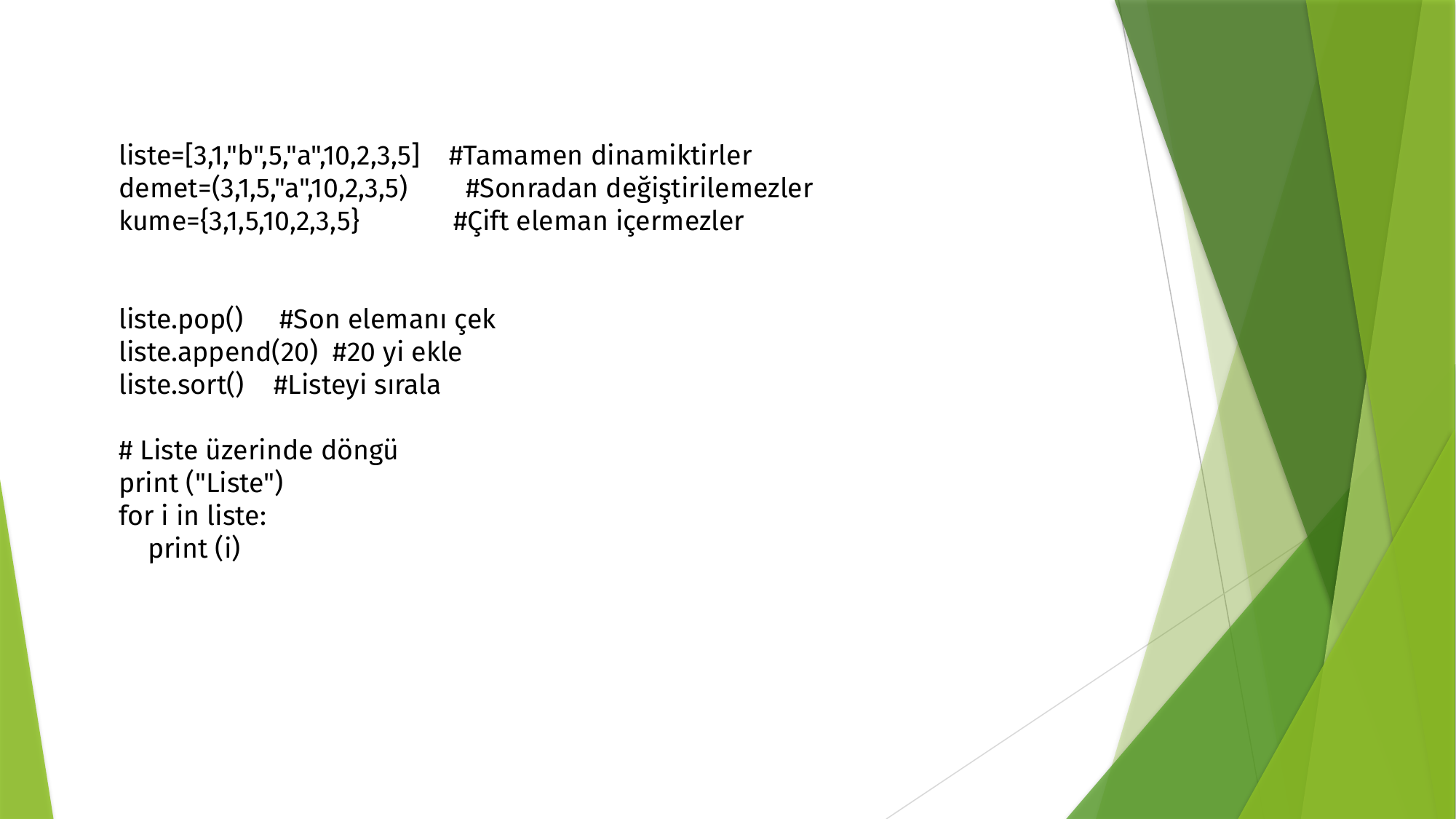

liste=[3,1,"b",5,"a",10,2,3,5]    #Tamamen dinamiktirler
demet=(3,1,5,"a",10,2,3,5)        #Sonradan değiştirilemezler
kume={3,1,5,10,2,3,5}             #Çift eleman içermezler

liste.pop()     #Son elemanı çek
liste.append(20)  #20 yi ekle
liste.sort()    #Listeyi sırala

# Liste üzerinde döngü
print ("Liste")
for i in liste:
    print (i)